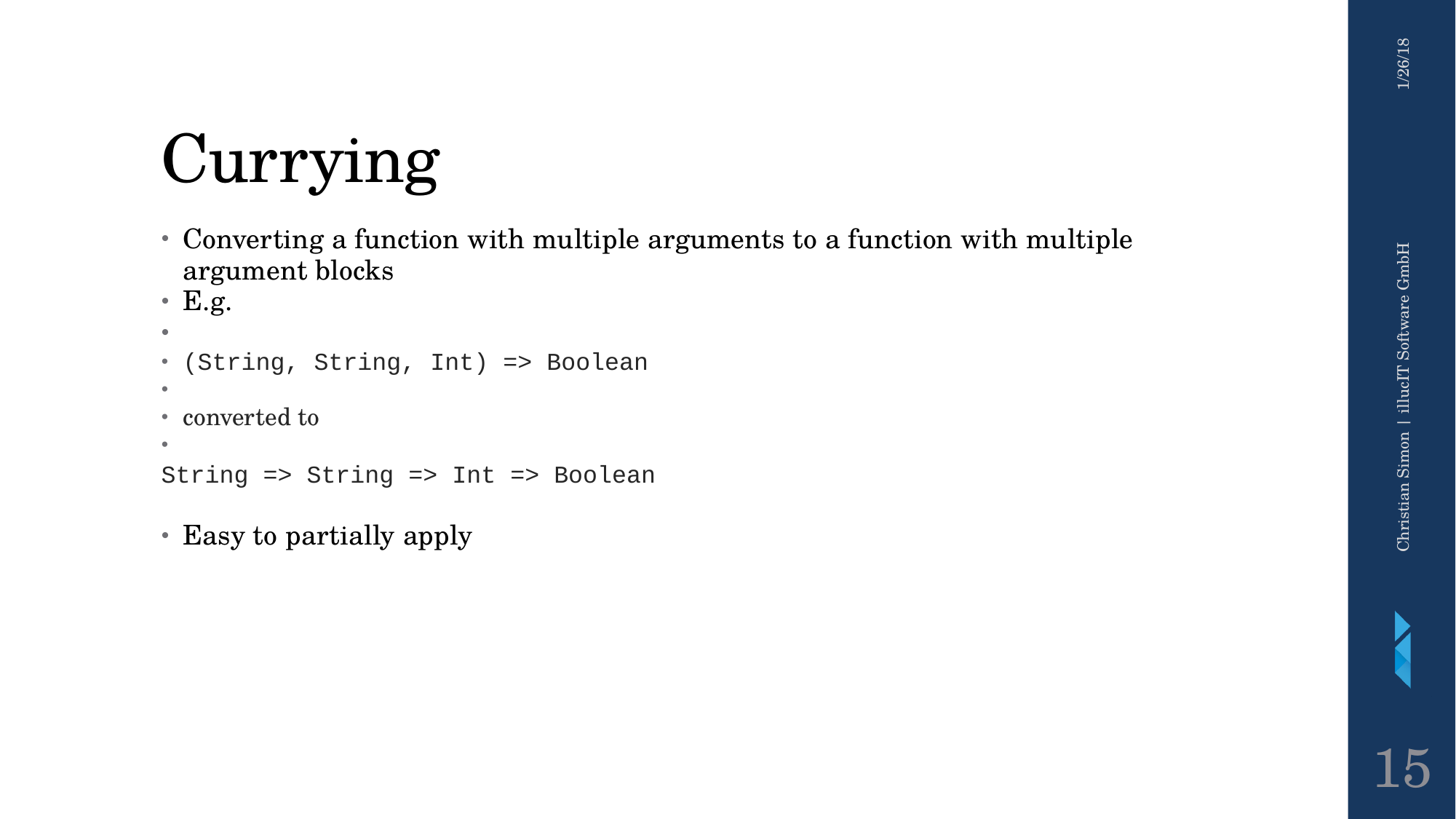

Currying
1/26/18
Converting a function with multiple arguments to a function with multiple argument blocks
E.g.

(String, String, Int) => Boolean

converted to

String => String => Int => Boolean

Easy to partially apply
Christian Simon | illucIT Software GmbH
15